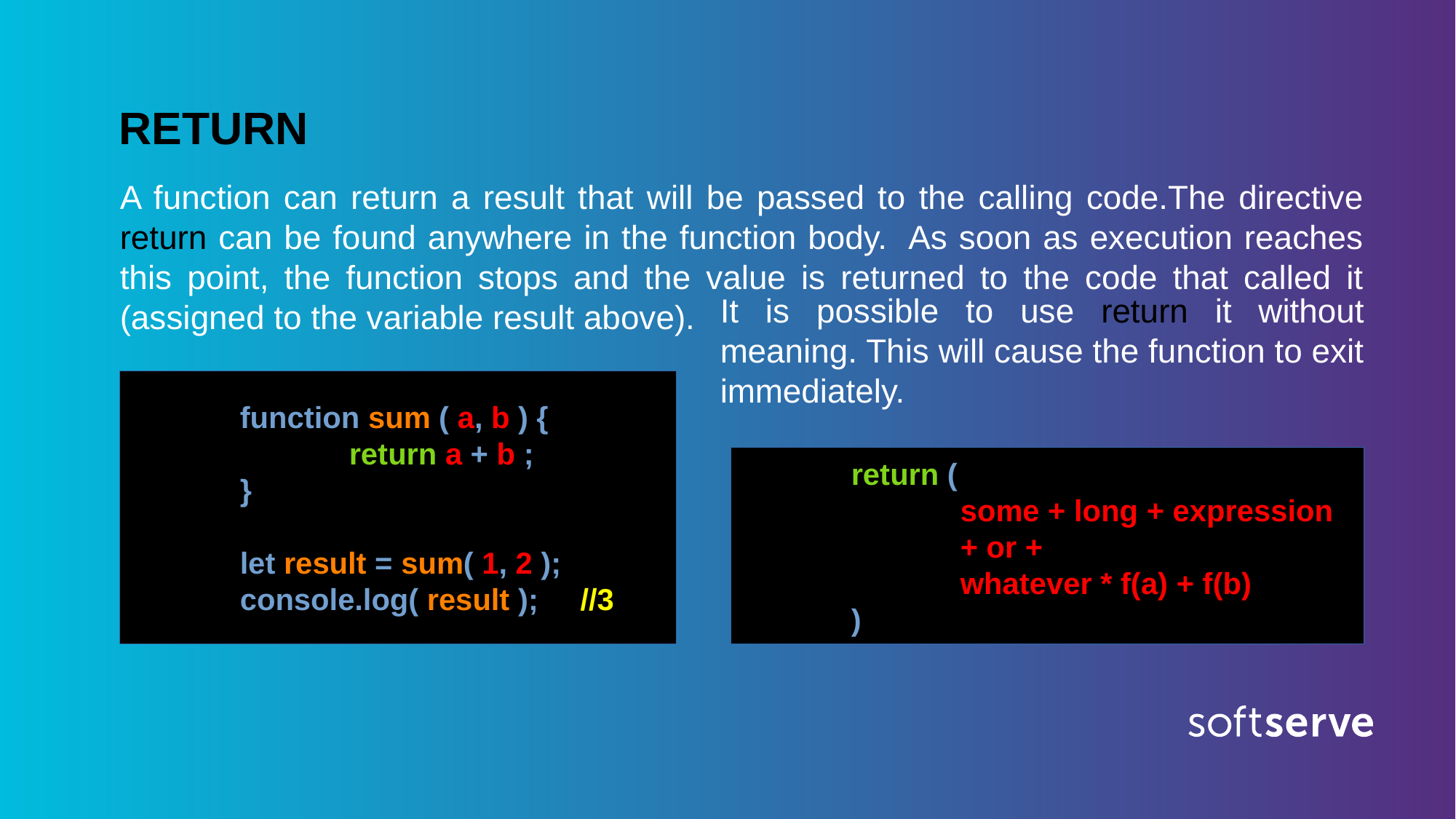

RETURN
A function can return a result that will be passed to the calling code.The directive return can be found anywhere in the function body.  As soon as execution reaches this point, the function stops and the value is returned to the code that called it (assigned to the variable result above).
It is possible to use return it without meaning. This will cause the function to exit immediately.
	function sum ( a, b ) {
		return a + b ;
	}

	let result = sum( 1, 2 );
	console.log( result );     //3
	return (
  		some + long + expression
  		+ or +
  		whatever * f(a) + f(b)
  	)